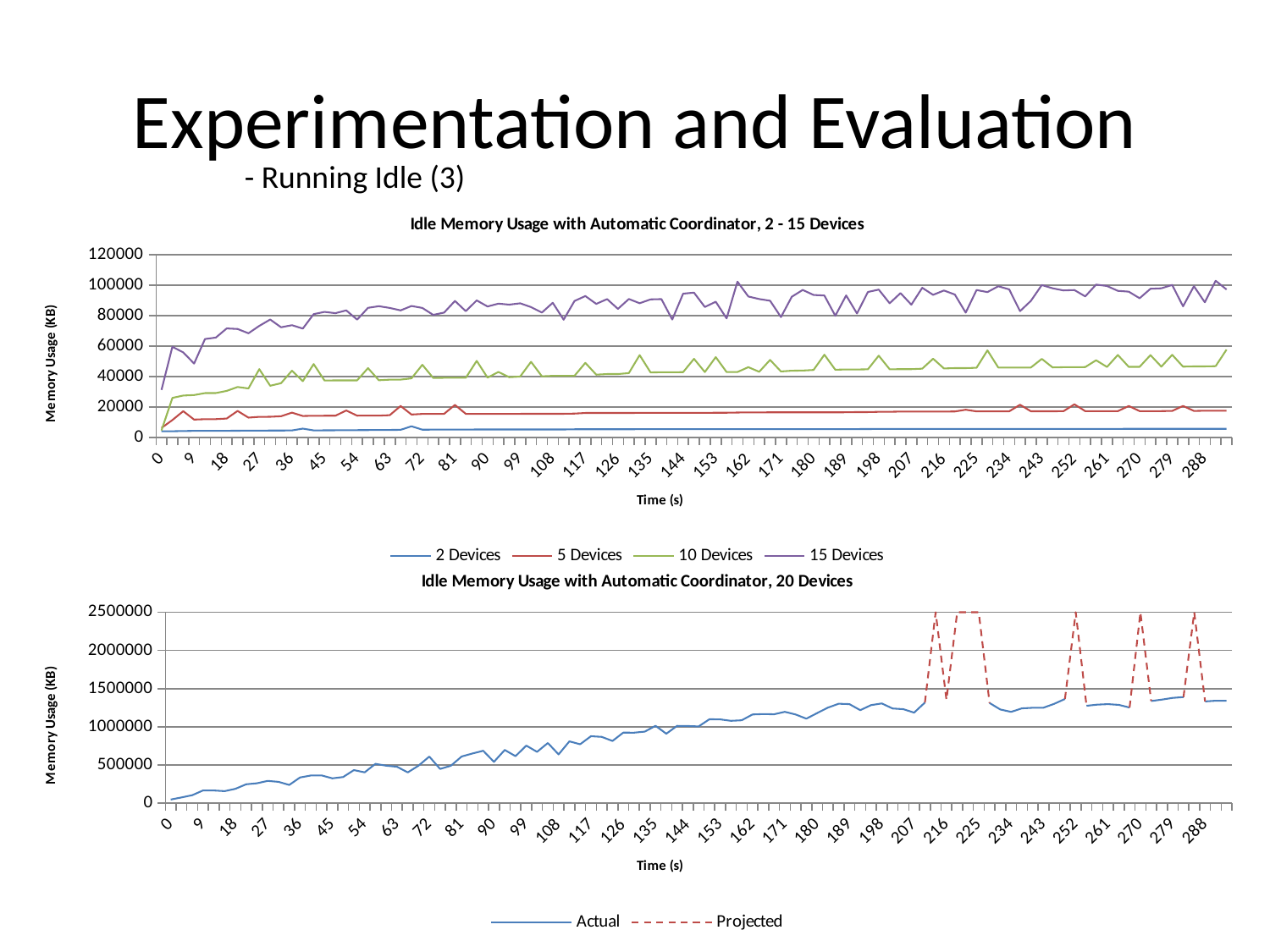

# Experimentation and Evaluation
- Running Idle (3)

### Chart: Idle Memory Usage with Automatic Coordinator, 2 - 15 Devices

| Category | 2 Devices | 5 Devices | 10 Devices | 15 Devices |
|---|---|---|---|---|
| 0.0 | 4172.0 | 6348.0 | 4672.0 | 31300.0 |
| 3.0 | 4180.0 | 11524.0 | 26056.0 | 59664.0 |
| 6.0 | 4328.0 | 17340.0 | 27600.0 | 55936.0 |
| 9.0 | 4400.0 | 11832.0 | 27936.0 | 48640.0 |
| 12.0 | 4408.0 | 12092.0 | 29200.0 | 64728.0 |
| 15.0 | 4456.0 | 12108.0 | 29240.0 | 65692.0 |
| 18.0 | 4464.0 | 12508.0 | 30644.0 | 71680.0 |
| 21.0 | 4508.0 | 17516.0 | 33228.0 | 71336.0 |
| 24.0 | 4572.0 | 13100.0 | 32256.0 | 68512.0 |
| 27.0 | 4576.0 | 13636.0 | 44956.0 | 73360.0 |
| 30.0 | 4644.0 | 13656.0 | 34032.0 | 77524.0 |
| 33.0 | 4648.0 | 14036.0 | 35732.0 | 72456.0 |
| 36.0 | 4692.0 | 16384.0 | 43944.0 | 73816.0 |
| 39.0 | 5896.0 | 14180.0 | 37060.0 | 71600.0 |
| 42.0 | 4736.0 | 14320.0 | 48292.0 | 81076.0 |
| 45.0 | 4784.0 | 14340.0 | 37476.0 | 82548.0 |
| 48.0 | 4796.0 | 14364.0 | 37596.0 | 81700.0 |
| 51.0 | 4832.0 | 17792.0 | 37596.0 | 83524.0 |
| 54.0 | 4900.0 | 14380.0 | 37616.0 | 77460.0 |
| 57.0 | 4924.0 | 14404.0 | 45640.0 | 85212.0 |
| 60.0 | 5024.0 | 14408.0 | 37680.0 | 86280.0 |
| 63.0 | 5032.0 | 14724.0 | 38084.0 | 85136.0 |
| 66.0 | 5112.0 | 20744.0 | 38104.0 | 83544.0 |
| 69.0 | 7436.0 | 15124.0 | 38932.0 | 86416.0 |
| 72.0 | 5204.0 | 15524.0 | 47804.0 | 85136.0 |
| 75.0 | 5232.0 | 15528.0 | 39220.0 | 80600.0 |
| 78.0 | 5236.0 | 15584.0 | 39284.0 | 82096.0 |
| 81.0 | 5264.0 | 21444.0 | 39284.0 | 89744.0 |
| 84.0 | 5296.0 | 15600.0 | 39300.0 | 83028.0 |
| 87.0 | 5328.0 | 15608.0 | 50396.0 | 90112.0 |
| 90.0 | 5328.0 | 15608.0 | 39384.0 | 86088.0 |
| 93.0 | 5328.0 | 15612.0 | 43116.0 | 87960.0 |
| 96.0 | 5332.0 | 15612.0 | 39684.0 | 87316.0 |
| 99.0 | 5332.0 | 15612.0 | 40120.0 | 88200.0 |
| 102.0 | 5332.0 | 15616.0 | 49780.0 | 85704.0 |
| 105.0 | 5332.0 | 15616.0 | 40284.0 | 82132.0 |
| 108.0 | 5332.0 | 15644.0 | 40576.0 | 88528.0 |
| 111.0 | 5340.0 | 15644.0 | 40576.0 | 77428.0 |
| 114.0 | 5468.0 | 15768.0 | 40588.0 | 89696.0 |
| 117.0 | 5468.0 | 16148.0 | 49080.0 | 92944.0 |
| 120.0 | 5468.0 | 16148.0 | 41344.0 | 87804.0 |
| 123.0 | 5468.0 | 16156.0 | 41740.0 | 90952.0 |
| 126.0 | 5468.0 | 16156.0 | 41748.0 | 84516.0 |
| 129.0 | 5472.0 | 16164.0 | 42380.0 | 91024.0 |
| 132.0 | 5524.0 | 16208.0 | 54176.0 | 88228.0 |
| 135.0 | 5524.0 | 16208.0 | 42824.0 | 90760.0 |
| 138.0 | 5524.0 | 16216.0 | 42924.0 | 90944.0 |
| 141.0 | 5524.0 | 16216.0 | 42928.0 | 77544.0 |
| 144.0 | 5524.0 | 16216.0 | 43032.0 | 94540.0 |
| 147.0 | 5528.0 | 16224.0 | 51760.0 | 95176.0 |
| 150.0 | 5572.0 | 16228.0 | 43064.0 | 85772.0 |
| 153.0 | 5576.0 | 16320.0 | 52880.0 | 89224.0 |
| 156.0 | 5596.0 | 16328.0 | 43064.0 | 78280.0 |
| 159.0 | 5596.0 | 16440.0 | 43076.0 | 102388.0 |
| 162.0 | 5596.0 | 16536.0 | 46268.0 | 92668.0 |
| 165.0 | 5596.0 | 16540.0 | 43228.0 | 90988.0 |
| 168.0 | 5596.0 | 16588.0 | 51028.0 | 89880.0 |
| 171.0 | 5596.0 | 16588.0 | 43464.0 | 79148.0 |
| 174.0 | 5596.0 | 16588.0 | 43952.0 | 92480.0 |
| 177.0 | 5600.0 | 16596.0 | 44028.0 | 96940.0 |
| 180.0 | 5600.0 | 16596.0 | 44440.0 | 93660.0 |
| 183.0 | 5600.0 | 16596.0 | 54444.0 | 93284.0 |
| 186.0 | 5600.0 | 16596.0 | 44584.0 | 79988.0 |
| 189.0 | 5600.0 | 16616.0 | 44768.0 | 93336.0 |
| 192.0 | 5600.0 | 16744.0 | 44768.0 | 81508.0 |
| 195.0 | 5632.0 | 16748.0 | 44860.0 | 95620.0 |
| 198.0 | 5644.0 | 16912.0 | 53828.0 | 97196.0 |
| 201.0 | 5644.0 | 16928.0 | 44880.0 | 88196.0 |
| 204.0 | 5644.0 | 17080.0 | 44964.0 | 94880.0 |
| 207.0 | 5644.0 | 17092.0 | 44968.0 | 87264.0 |
| 210.0 | 5644.0 | 17092.0 | 45272.0 | 98364.0 |
| 213.0 | 5644.0 | 17096.0 | 51804.0 | 93756.0 |
| 216.0 | 5644.0 | 17096.0 | 45404.0 | 96604.0 |
| 219.0 | 5644.0 | 17156.0 | 45644.0 | 93924.0 |
| 222.0 | 5652.0 | 18296.0 | 45652.0 | 82052.0 |
| 225.0 | 5696.0 | 17220.0 | 45880.0 | 96884.0 |
| 228.0 | 5700.0 | 17232.0 | 57308.0 | 95536.0 |
| 231.0 | 5700.0 | 17236.0 | 46008.0 | 99384.0 |
| 234.0 | 5700.0 | 17252.0 | 46040.0 | 97300.0 |
| 237.0 | 5700.0 | 21564.0 | 46040.0 | 83056.0 |
| 240.0 | 5700.0 | 17260.0 | 46044.0 | 89816.0 |
| 243.0 | 5700.0 | 17260.0 | 51728.0 | 100168.0 |
| 246.0 | 5700.0 | 17260.0 | 46064.0 | 98048.0 |
| 249.0 | 5700.0 | 17324.0 | 46232.0 | 96624.0 |
| 252.0 | 5700.0 | 21824.0 | 46240.0 | 96888.0 |
| 255.0 | 5700.0 | 17376.0 | 46352.0 | 92732.0 |
| 258.0 | 5700.0 | 17380.0 | 50804.0 | 100452.0 |
| 261.0 | 5716.0 | 17380.0 | 46416.0 | 99556.0 |
| 264.0 | 5724.0 | 17380.0 | 54280.0 | 96380.0 |
| 267.0 | 5744.0 | 20736.0 | 46468.0 | 95836.0 |
| 270.0 | 5744.0 | 17416.0 | 46468.0 | 91508.0 |
| 273.0 | 5744.0 | 17416.0 | 54172.0 | 97716.0 |
| 276.0 | 5744.0 | 17416.0 | 46592.0 | 98032.0 |
| 279.0 | 5744.0 | 17496.0 | 54372.0 | 100224.0 |
| 282.0 | 5744.0 | 20792.0 | 46592.0 | 86200.0 |
| 285.0 | 5744.0 | 17496.0 | 46752.0 | 99428.0 |
| 288.0 | 5744.0 | 17636.0 | 46756.0 | 88840.0 |
| 291.0 | 5744.0 | 17636.0 | 46940.0 | 102980.0 |
| 294.0 | 5744.0 | 17640.0 | 57796.0 | 97248.0 |

### Chart: Idle Memory Usage with Automatic Coordinator, 20 Devices

| Category | Actual | Projected |
|---|---|---|
| 0.0 | 48048.0 | None |
| 3.0 | 75500.0 | None |
| 6.0 | 104884.0 | None |
| 9.0 | 167104.0 | None |
| 12.0 | 166728.0 | None |
| 15.0 | 158244.0 | None |
| 18.0 | 188308.0 | None |
| 21.0 | 247340.0 | None |
| 24.0 | 260412.0 | None |
| 27.0 | 291936.0 | None |
| 30.0 | 279512.0 | None |
| 33.0 | 239012.0 | None |
| 36.0 | 336772.0 | None |
| 39.0 | 362424.0 | None |
| 42.0 | 363796.0 | None |
| 45.0 | 325524.0 | None |
| 48.0 | 342172.0 | None |
| 51.0 | 433368.0 | None |
| 54.0 | 403964.0 | None |
| 57.0 | 514840.0 | None |
| 60.0 | 490800.0 | None |
| 63.0 | 476880.0 | None |
| 66.0 | 403008.0 | None |
| 69.0 | 491676.0 | None |
| 72.0 | 610168.0 | None |
| 75.0 | 447960.0 | None |
| 78.0 | 490452.0 | None |
| 81.0 | 611120.0 | None |
| 84.0 | 650052.0 | None |
| 87.0 | 686364.0 | None |
| 90.0 | 541276.0 | None |
| 93.0 | 696452.0 | None |
| 96.0 | 615548.0 | None |
| 99.0 | 753528.0 | None |
| 102.0 | 672208.0 | None |
| 105.0 | 788476.0 | None |
| 108.0 | 638884.0 | None |
| 111.0 | 810124.0 | None |
| 114.0 | 772168.0 | None |
| 117.0 | 877360.0 | None |
| 120.0 | 868488.0 | None |
| 123.0 | 815068.0 | None |
| 126.0 | 924604.0 | None |
| 129.0 | 923588.0 | None |
| 132.0 | 937128.0 | None |
| 135.0 | 1013464.0 | None |
| 138.0 | 910208.0 | None |
| 141.0 | 1012736.0 | None |
| 144.0 | 1010944.0 | None |
| 147.0 | 1005300.0 | None |
| 150.0 | 1098652.0 | None |
| 153.0 | 1097924.0 | None |
| 156.0 | 1078732.0 | None |
| 159.0 | 1086036.0 | None |
| 162.0 | 1161424.0 | None |
| 165.0 | 1166876.0 | None |
| 168.0 | 1164604.0 | None |
| 171.0 | 1196640.0 | None |
| 174.0 | 1161420.0 | None |
| 177.0 | 1106472.0 | None |
| 180.0 | 1179980.0 | None |
| 183.0 | 1251464.0 | None |
| 186.0 | 1302496.0 | None |
| 189.0 | 1297000.0 | None |
| 192.0 | 1217968.0 | None |
| 195.0 | 1284212.0 | None |
| 198.0 | 1306536.0 | None |
| 201.0 | 1240412.0 | None |
| 204.0 | 1231164.0 | None |
| 207.0 | 1186108.0 | None |
| 210.0 | 1317088.0 | 1317088.0 |
| 213.0 | None | 2500000.0 |
| 216.0 | 1353620.0 | 1353620.0 |
| 219.0 | None | 2500000.0 |
| 222.0 | None | 2500000.0 |
| 225.0 | None | 2500000.0 |
| 228.0 | 1311988.0 | 1311988.0 |
| 231.0 | 1227224.0 | None |
| 234.0 | 1195452.0 | None |
| 237.0 | 1241528.0 | None |
| 240.0 | 1249632.0 | None |
| 243.0 | 1250116.0 | None |
| 246.0 | 1300812.0 | None |
| 249.0 | 1364624.0 | 1364624.0 |
| 252.0 | None | 2500000.0 |
| 255.0 | 1275492.0 | 1275492.0 |
| 258.0 | 1290424.0 | None |
| 261.0 | 1297220.0 | None |
| 264.0 | 1287296.0 | None |
| 267.0 | 1251756.0 | 1251756.0 |
| 270.0 | None | 2500000.0 |
| 273.0 | 1337692.0 | 1337692.0 |
| 276.0 | 1356368.0 | None |
| 279.0 | 1378684.0 | None |
| 282.0 | 1389360.0 | 1389360.0 |
| 285.0 | None | 2500000.0 |
| 288.0 | 1332272.0 | 1332272.0 |
| 291.0 | 1341736.0 | None |
| 294.0 | 1340772.0 | None |